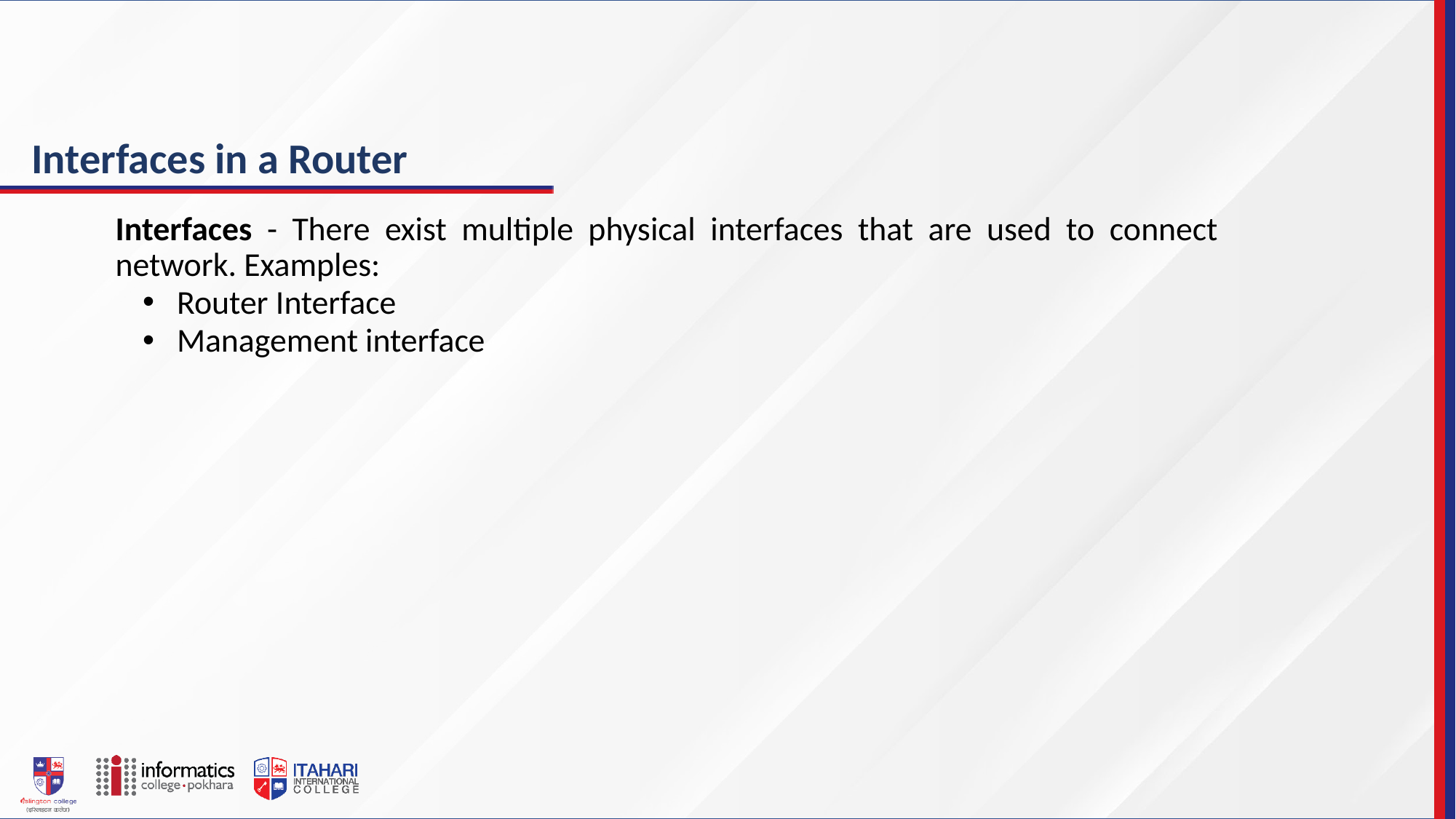

# Interfaces in a Router
Interfaces  -  There  exist  multiple  physical  interfaces  that  are  used  to  connect  network. Examples:
Router Interface
Management interface